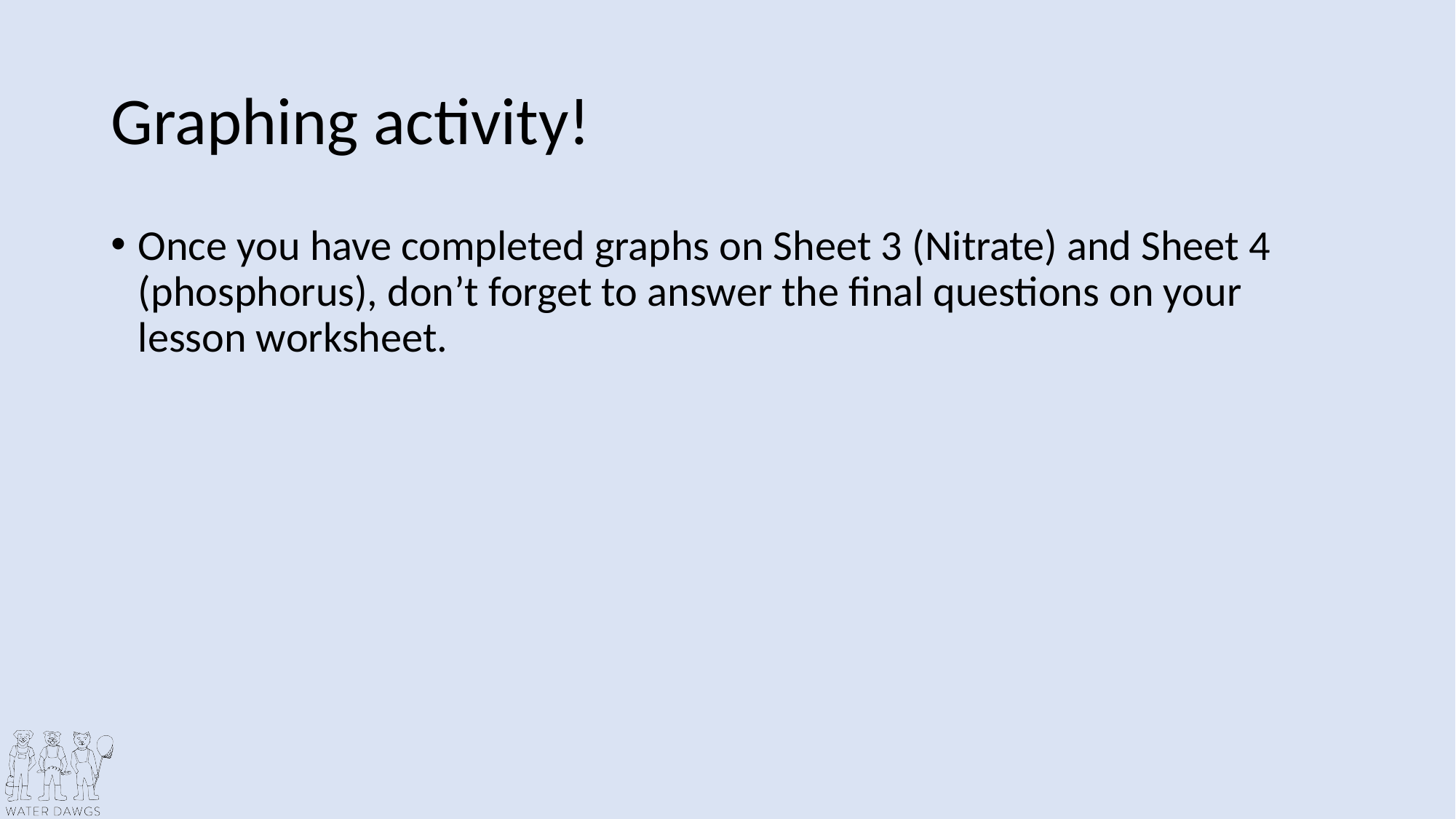

# Graphing activity!
Once you have completed graphs on Sheet 3 (Nitrate) and Sheet 4  (phosphorus), don’t forget to answer the final questions on your lesson worksheet.